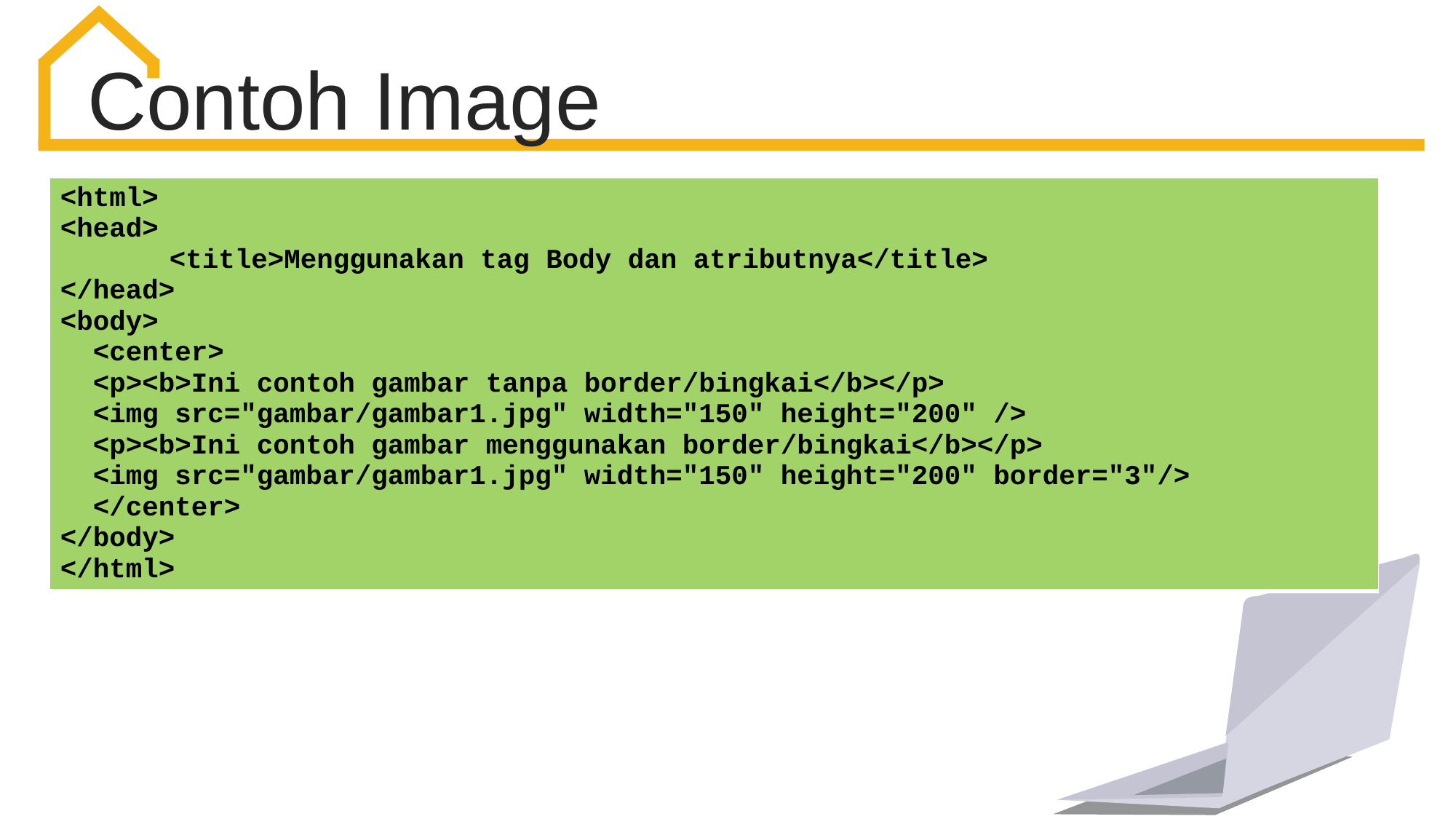

Contoh Image
| <html> <head> <title>Menggunakan tag Body dan atributnya</title> </head> <body> <center> <p><b>Ini contoh gambar tanpa border/bingkai</b></p> <img src="gambar/gambar1.jpg" width="150" height="200" /> <p><b>Ini contoh gambar menggunakan border/bingkai</b></p> <img src="gambar/gambar1.jpg" width="150" height="200" border="3"/> </center> </body> </html> |
| --- |